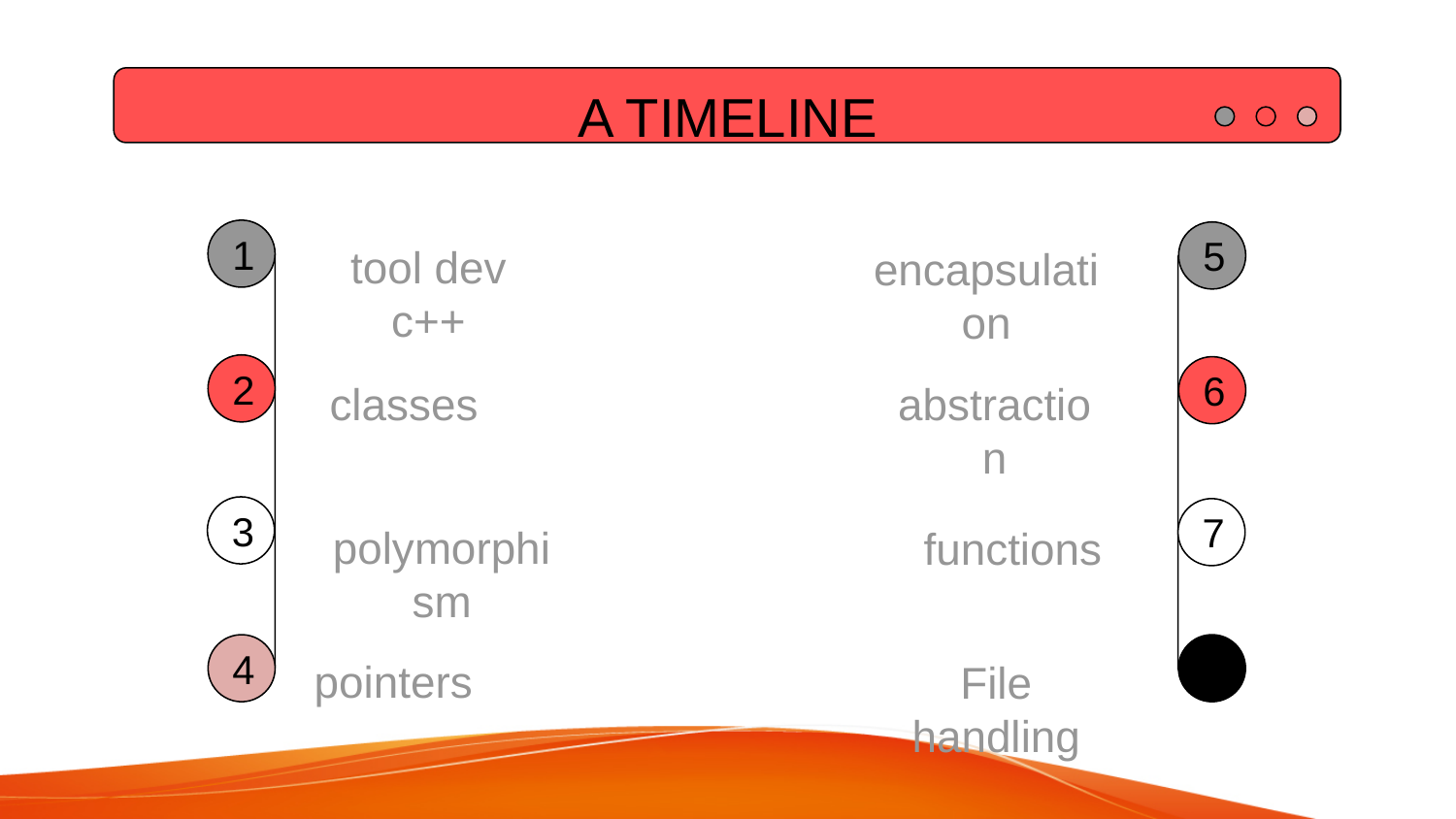

# A TIMELINE

1
5
tool dev c++
encapsulation
2
6
classes
abstraction
3
7
polymorphism
functions
8
4
pointers
File handling